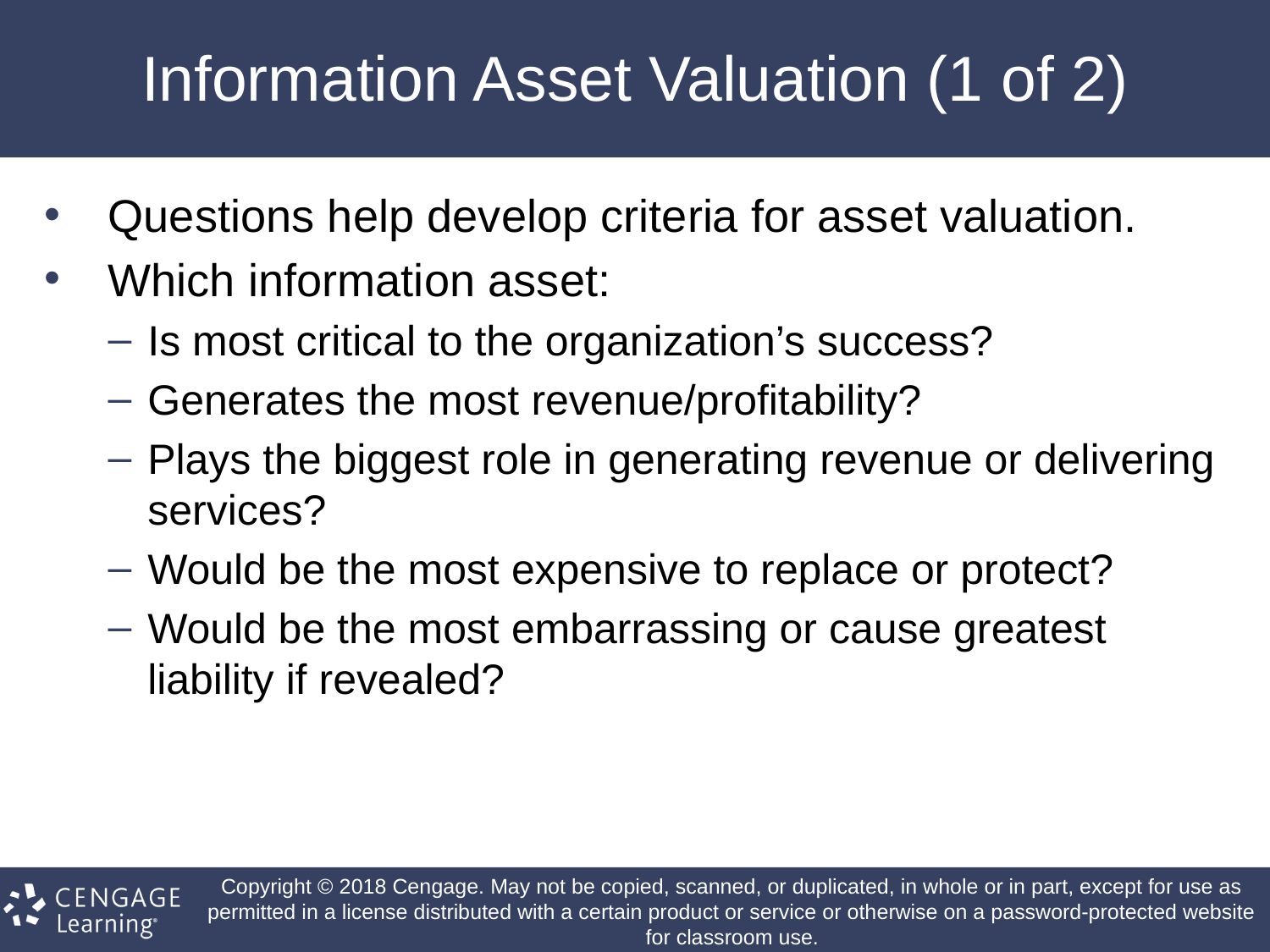

# Information Asset Valuation (1 of 2)
Questions help develop criteria for asset valuation.
Which information asset:
Is most critical to the organization’s success?
Generates the most revenue/profitability?
Plays the biggest role in generating revenue or delivering services?
Would be the most expensive to replace or protect?
Would be the most embarrassing or cause greatest liability if revealed?